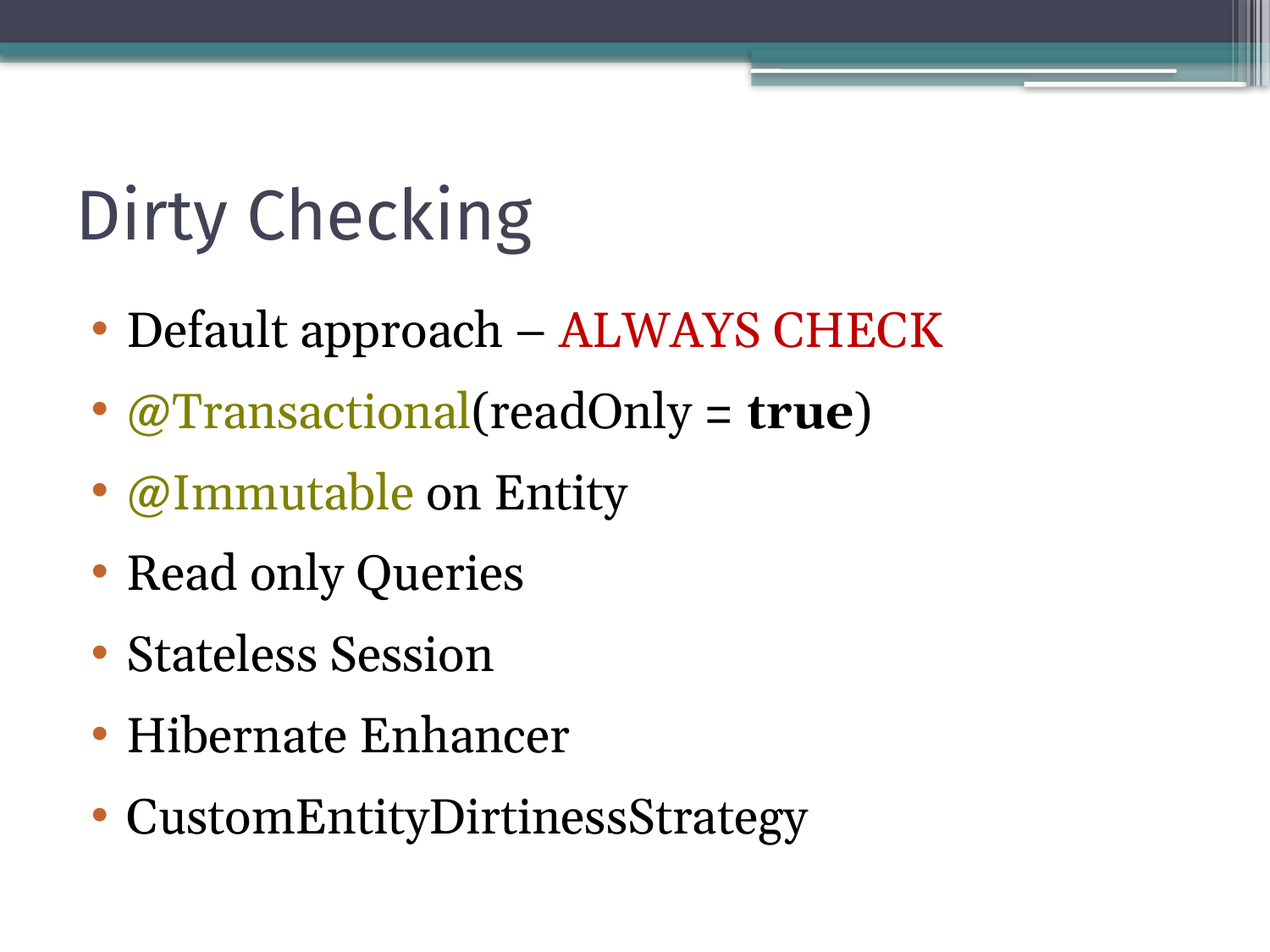

# Dirty Checking
Default approach – ALWAYS CHECK
@Transactional(readOnly = true)
@Immutable on Entity
Read only Queries
Stateless Session
Hibernate Enhancer
CustomEntityDirtinessStrategy